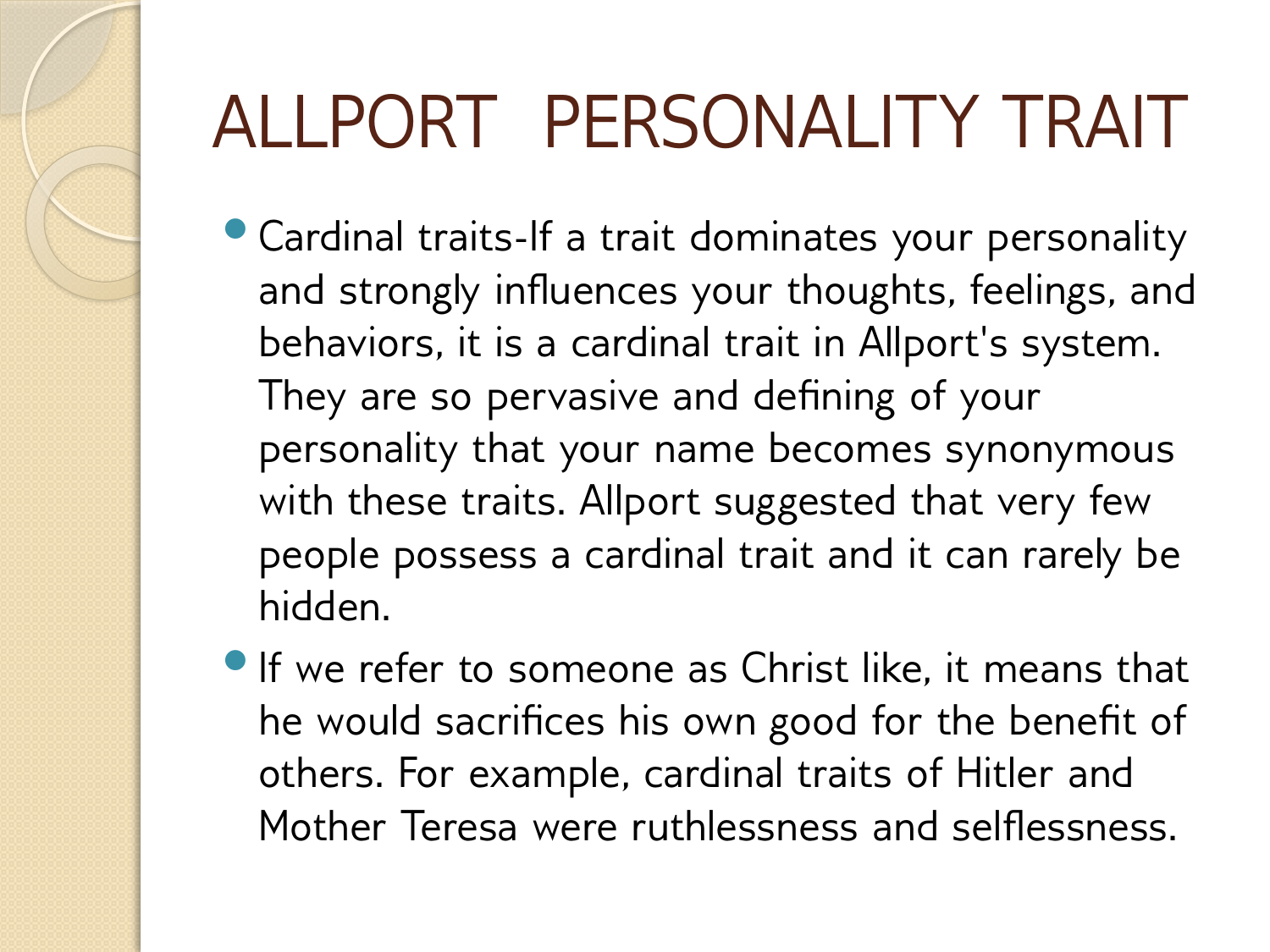

# ALLPORT  PERSONALITY TRAIT
Cardinal traits-If a trait dominates your personality and strongly influences your thoughts, feelings, and behaviors, it is a cardinal trait in Allport's system. They are so pervasive and defining of your personality that your name becomes synonymous with these traits. Allport suggested that very few people possess a cardinal trait and it can rarely be hidden.
If we refer to someone as Christ like, it means that he would sacrifices his own good for the benefit of others. For example, cardinal traits of Hitler and Mother Teresa were ruthlessness and selflessness.